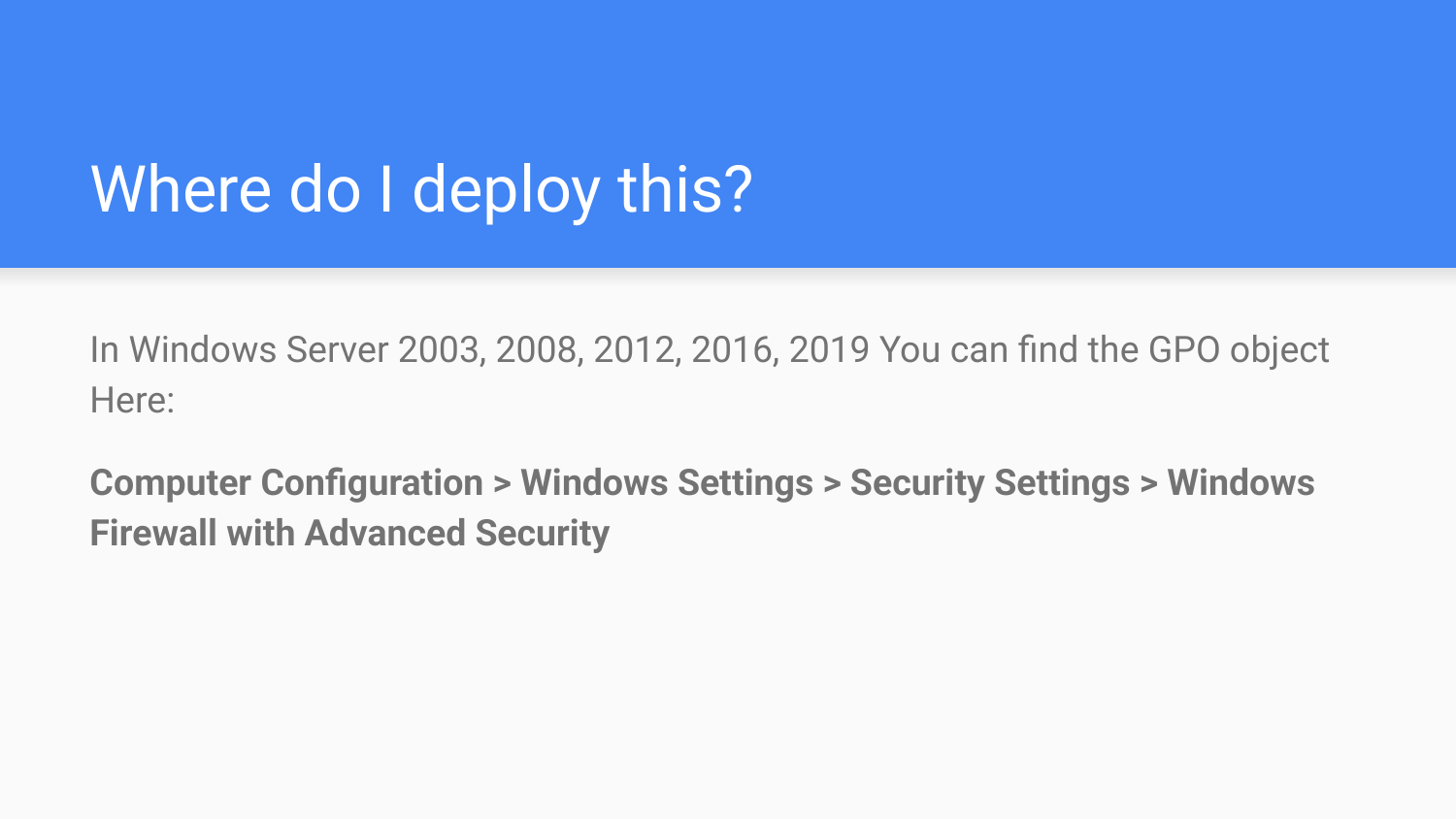

# Where do I deploy this?
In Windows Server 2003, 2008, 2012, 2016, 2019 You can find the GPO object Here:
Computer Configuration > Windows Settings > Security Settings > Windows Firewall with Advanced Security